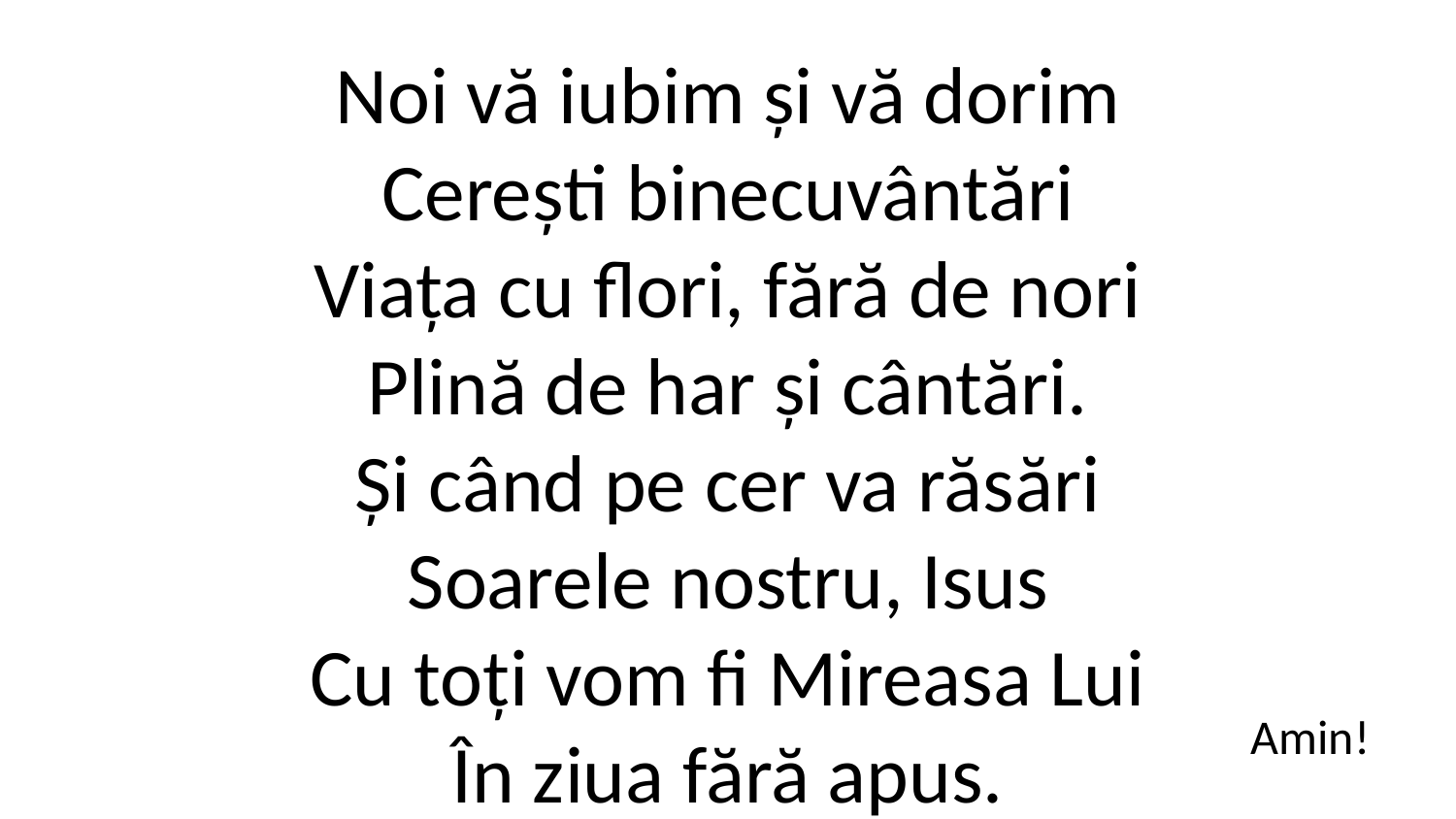

Noi vă iubim și vă dorim
Cerești binecuvântări
Viața cu flori, fără de nori
Plină de har și cântări.
Și când pe cer va răsări
Soarele nostru, Isus
Cu toți vom fi Mireasa Lui
În ziua fără apus.

Amin!